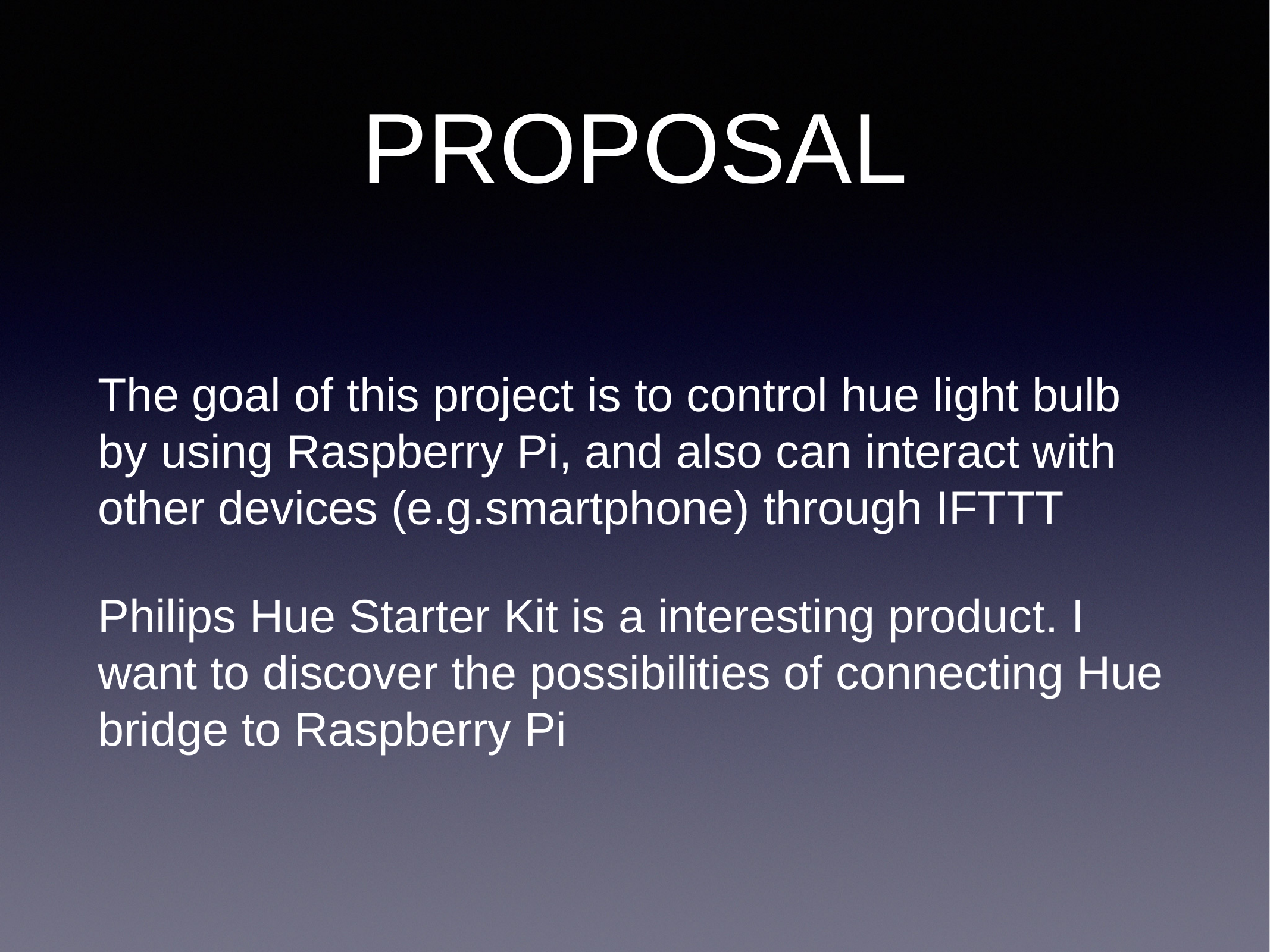

# PROPOSAL
The goal of this project is to control hue light bulb by using Raspberry Pi, and also can interact with other devices (e.g.smartphone) through IFTTT
Philips Hue Starter Kit is a interesting product. I want to discover the possibilities of connecting Hue bridge to Raspberry Pi